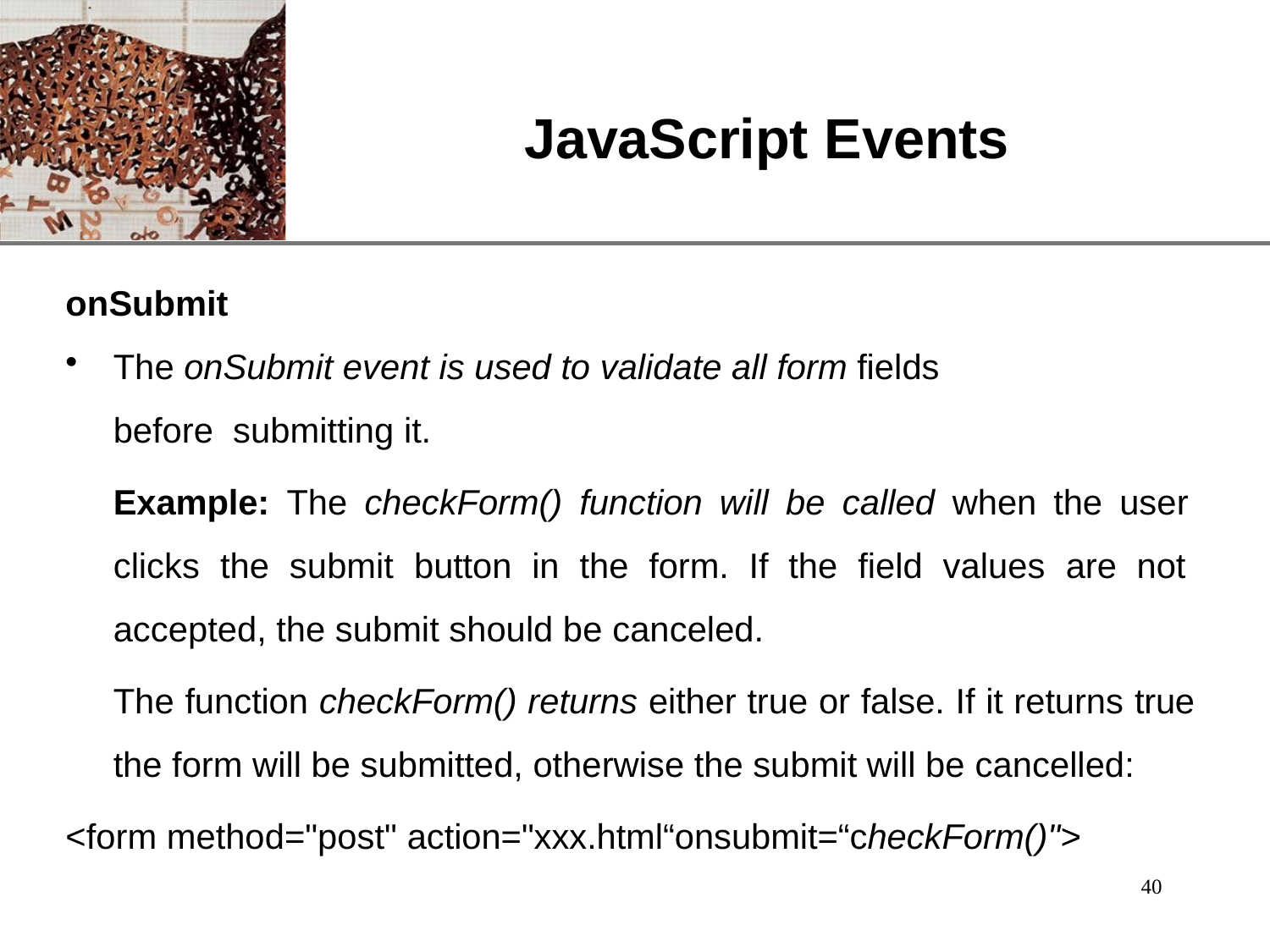

# JavaScript Events
onSubmit
The onSubmit event is used to validate all form fields before  submitting it.
Example: The checkForm() function will be called when the user  clicks the submit button in the form. If the field values are not  accepted, the submit should be canceled.
The function checkForm() returns either true or false. If it returns true  the form will be submitted, otherwise the submit will be cancelled:
<form method="post" action="xxx.html“onsubmit=“checkForm()">
40